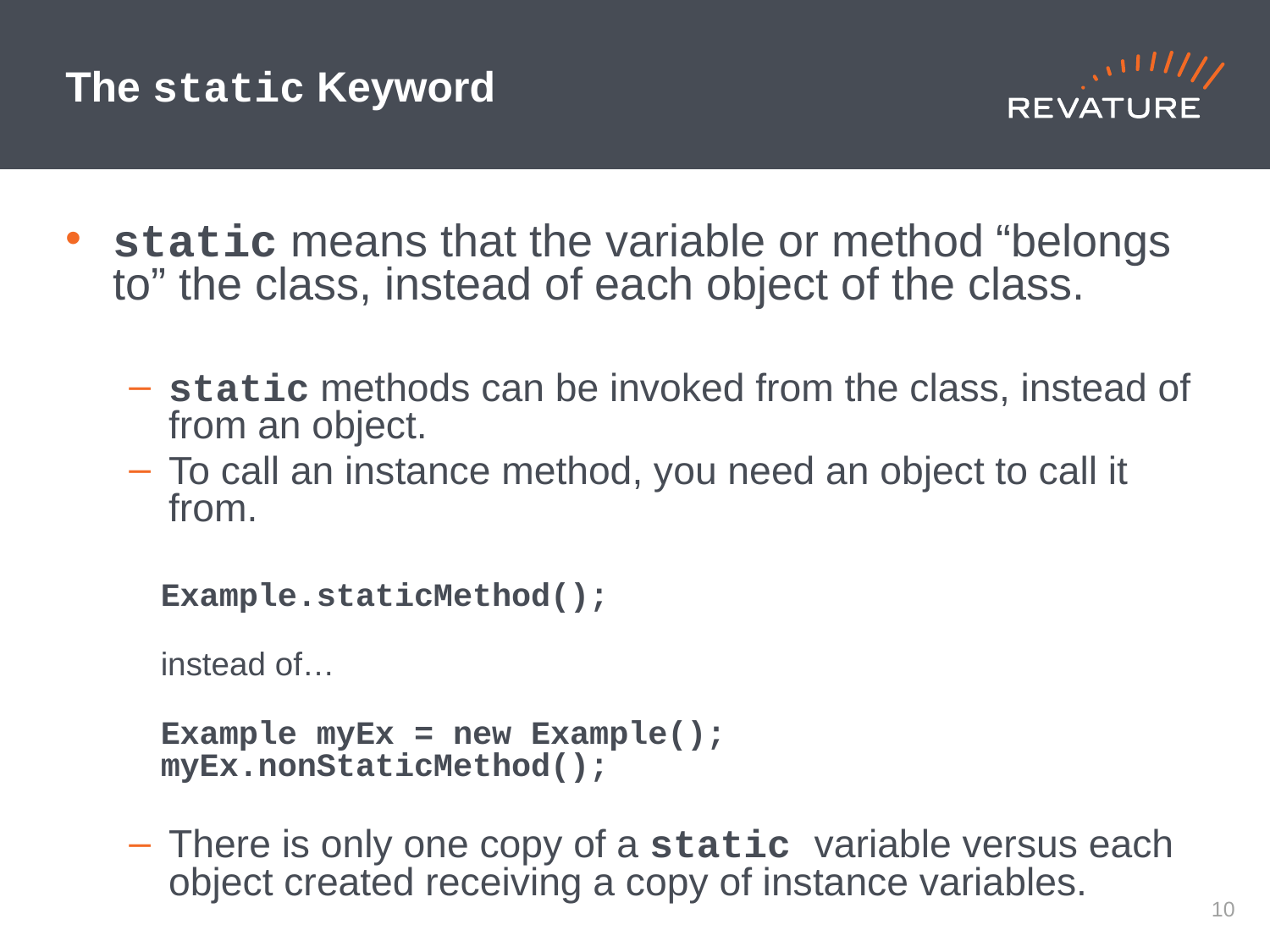

# The static Keyword
static means that the variable or method “belongs to” the class, instead of each object of the class.
static methods can be invoked from the class, instead of from an object.
To call an instance method, you need an object to call it from.

Example.staticMethod();
instead of…
Example myEx = new Example();
myEx.nonStaticMethod();

There is only one copy of a static variable versus each object created receiving a copy of instance variables.
10